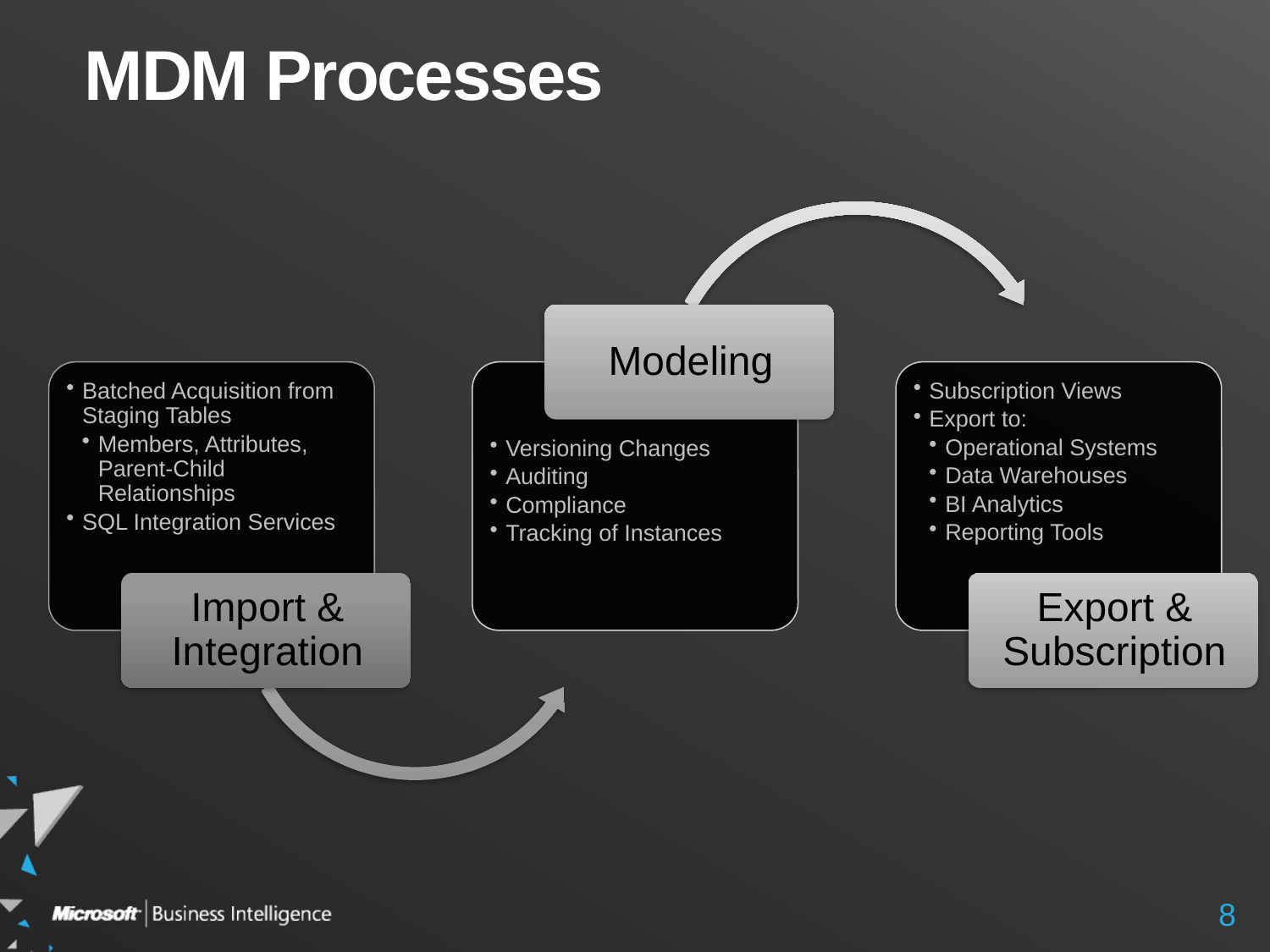

# MDM Processes
Batched Acquisition from Staging Tables
Members, Attributes, Parent-Child Relationships
SQL Integration Services
Import & Integration
Versioning Changes
Auditing
Compliance
Tracking of Instances
Modeling
Subscription Views
Export to:
Operational Systems
Data Warehouses
BI Analytics
Reporting Tools
Export & Subscription